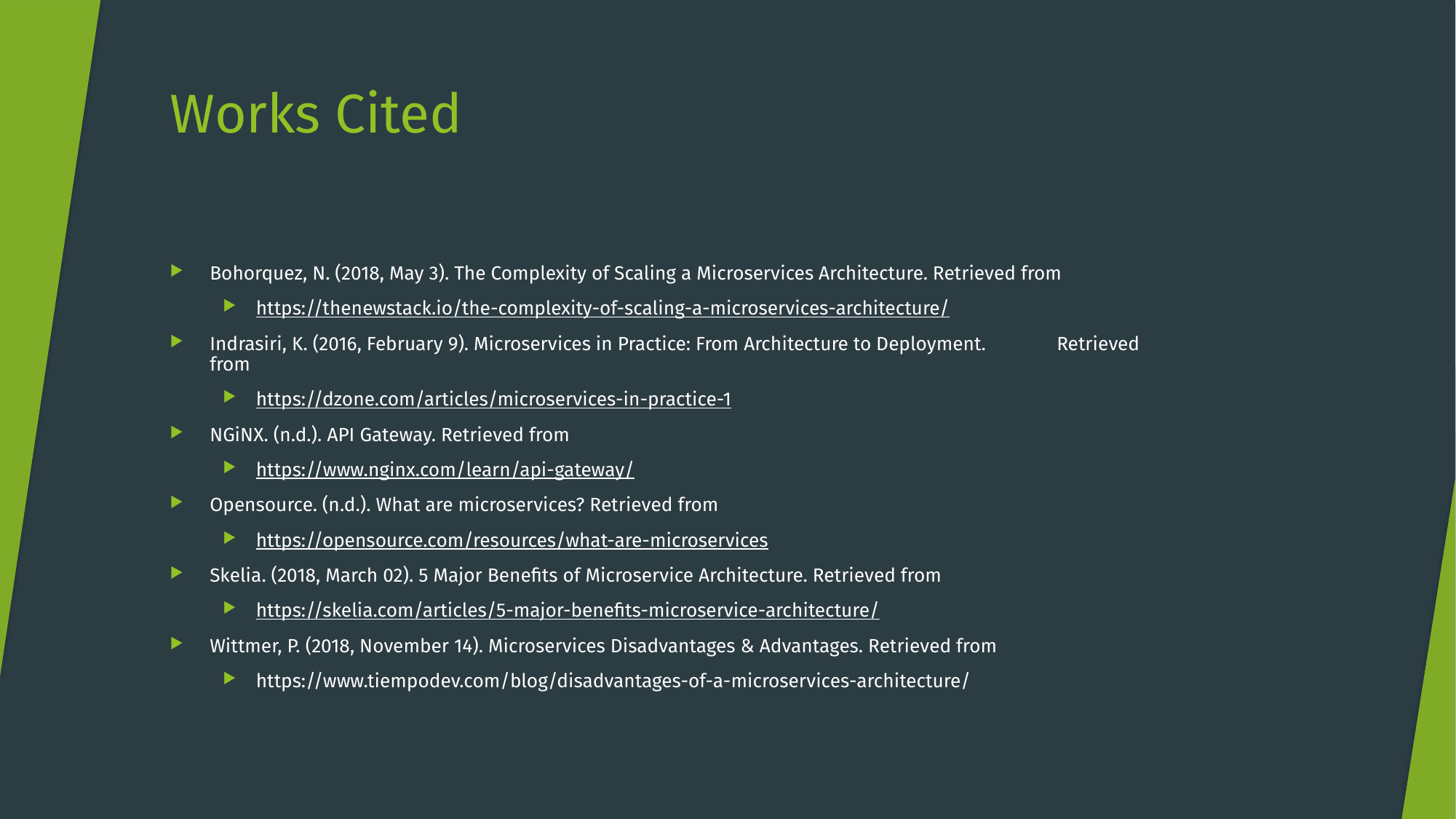

# Works Cited
Bohorquez, N. (2018, May 3). The Complexity of Scaling a Microservices Architecture. Retrieved from
https://thenewstack.io/the-complexity-of-scaling-a-microservices-architecture/
Indrasiri, K. (2016, February 9). Microservices in Practice: From Architecture to Deployment. 			Retrieved from
https://dzone.com/articles/microservices-in-practice-1
NGiNX. (n.d.). API Gateway. Retrieved from
https://www.nginx.com/learn/api-gateway/
Opensource. (n.d.). What are microservices? Retrieved from
https://opensource.com/resources/what-are-microservices
Skelia. (2018, March 02). 5 Major Benefits of Microservice Architecture. Retrieved from
https://skelia.com/articles/5-major-benefits-microservice-architecture/
Wittmer, P. (2018, November 14). Microservices Disadvantages & Advantages. Retrieved from
https://www.tiempodev.com/blog/disadvantages-of-a-microservices-architecture/